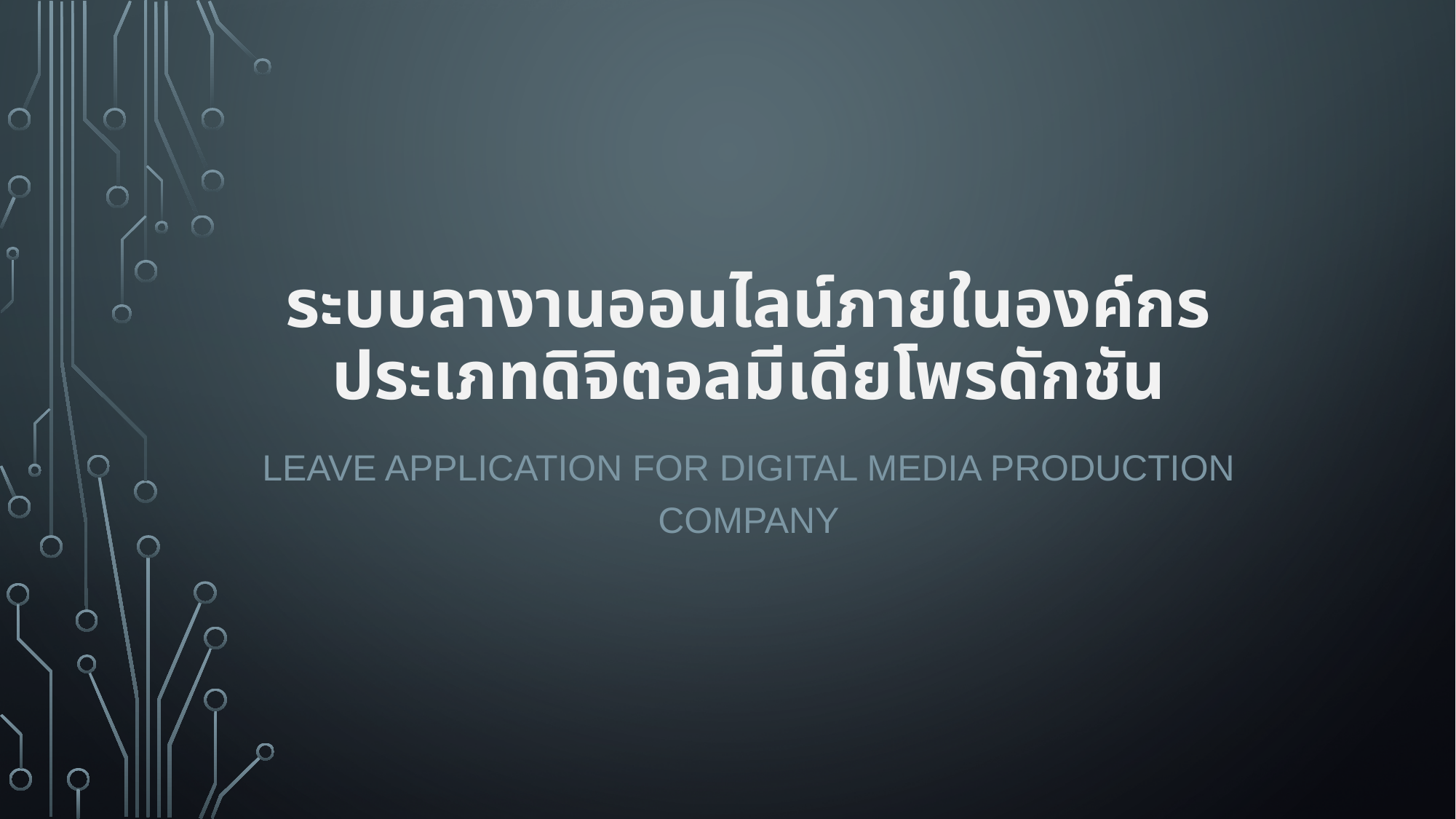

# ระบบลางานออนไลน์ภายในองค์กรประเภทดิจิตอลมีเดียโพรดักชัน
Leave Application for Digital Media Production Company